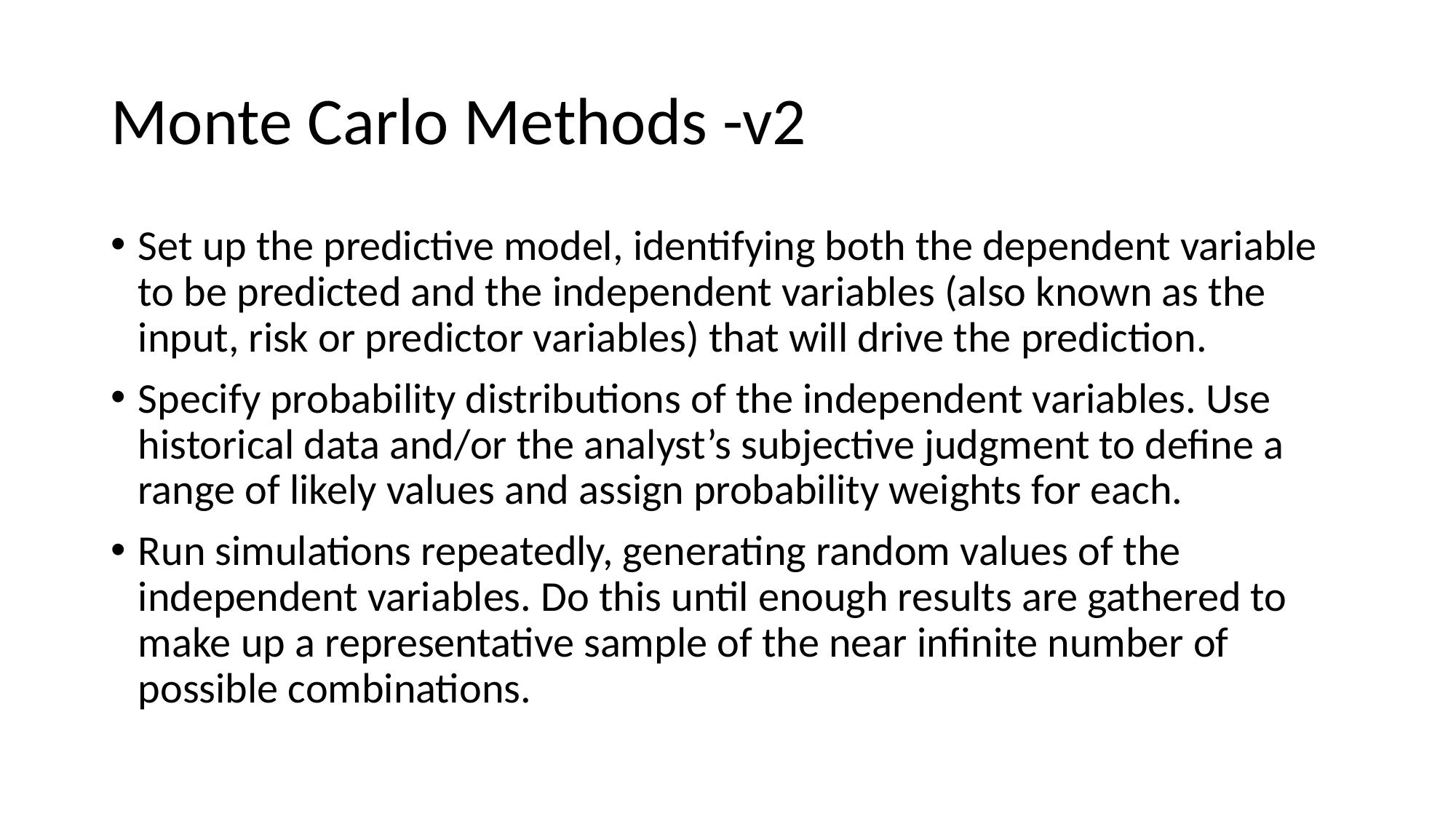

# Monte Carlo Methods -v2
Set up the predictive model, identifying both the dependent variable to be predicted and the independent variables (also known as the input, risk or predictor variables) that will drive the prediction.
Specify probability distributions of the independent variables. Use historical data and/or the analyst’s subjective judgment to define a range of likely values and assign probability weights for each.
Run simulations repeatedly, generating random values of the independent variables. Do this until enough results are gathered to make up a representative sample of the near infinite number of possible combinations.